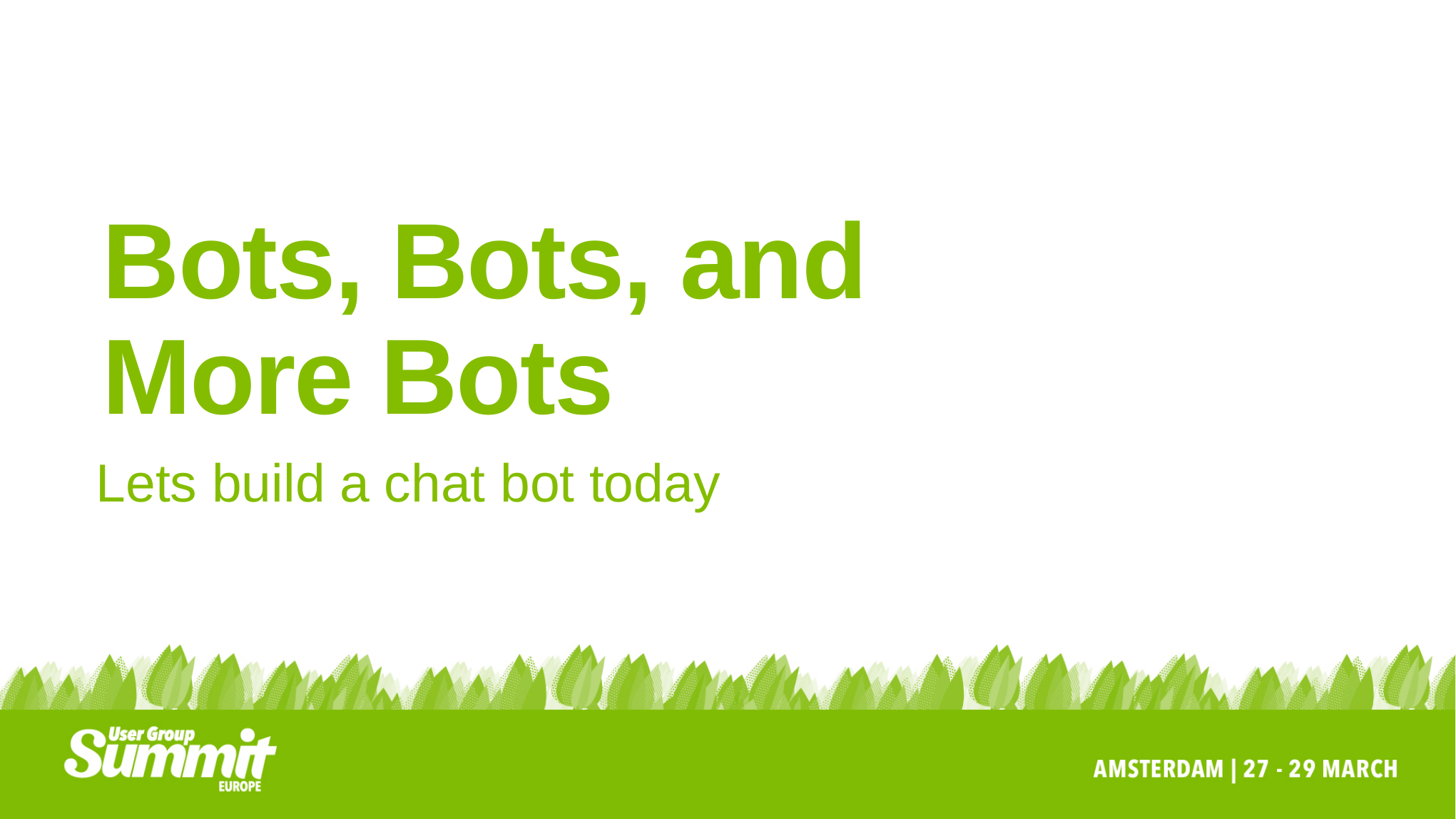

# Bots, Bots, and More Bots
Lets build a chat bot today